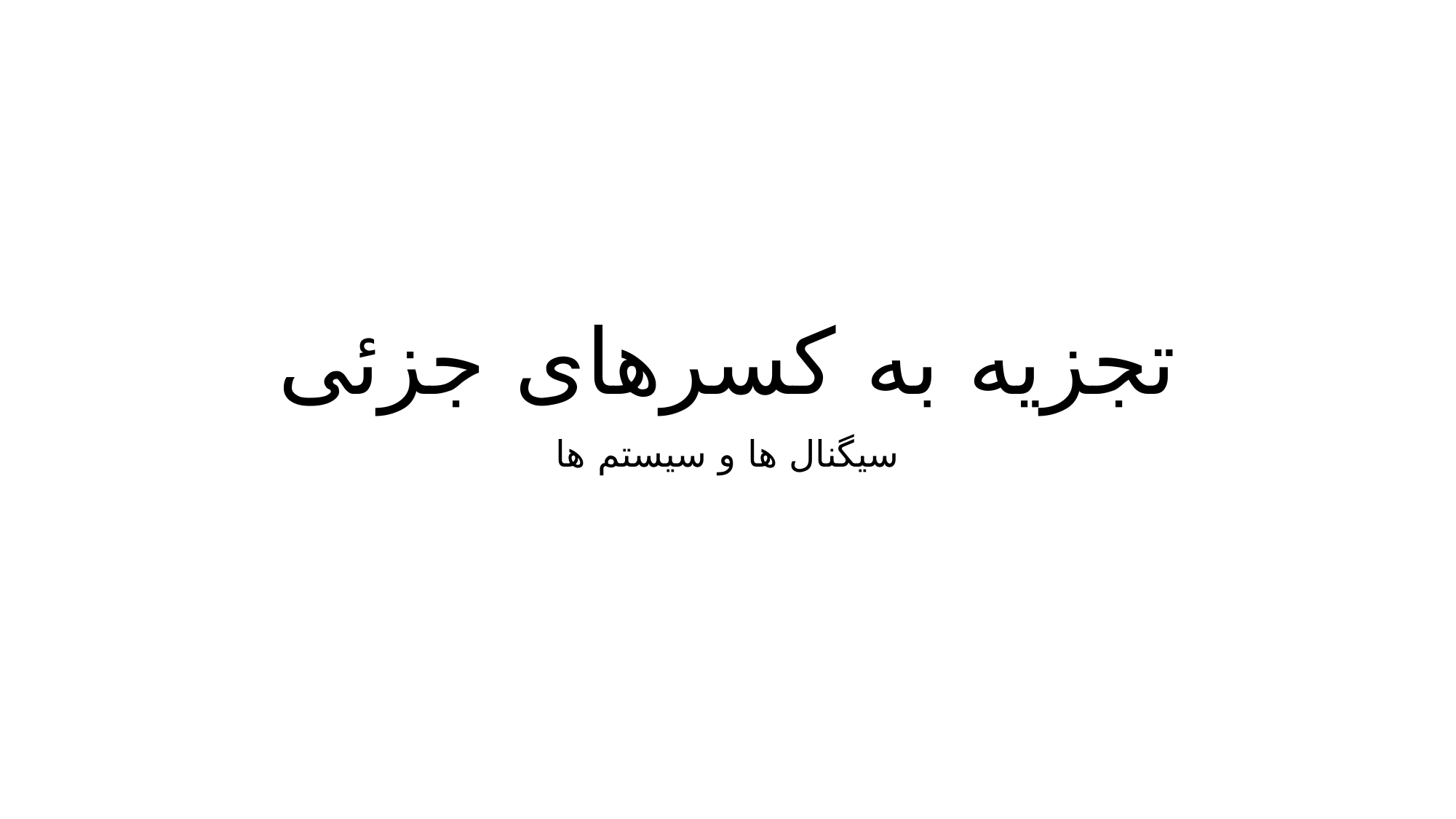

# تجزیه به کسرهای جزئی
سیگنال ها و سیستم ها